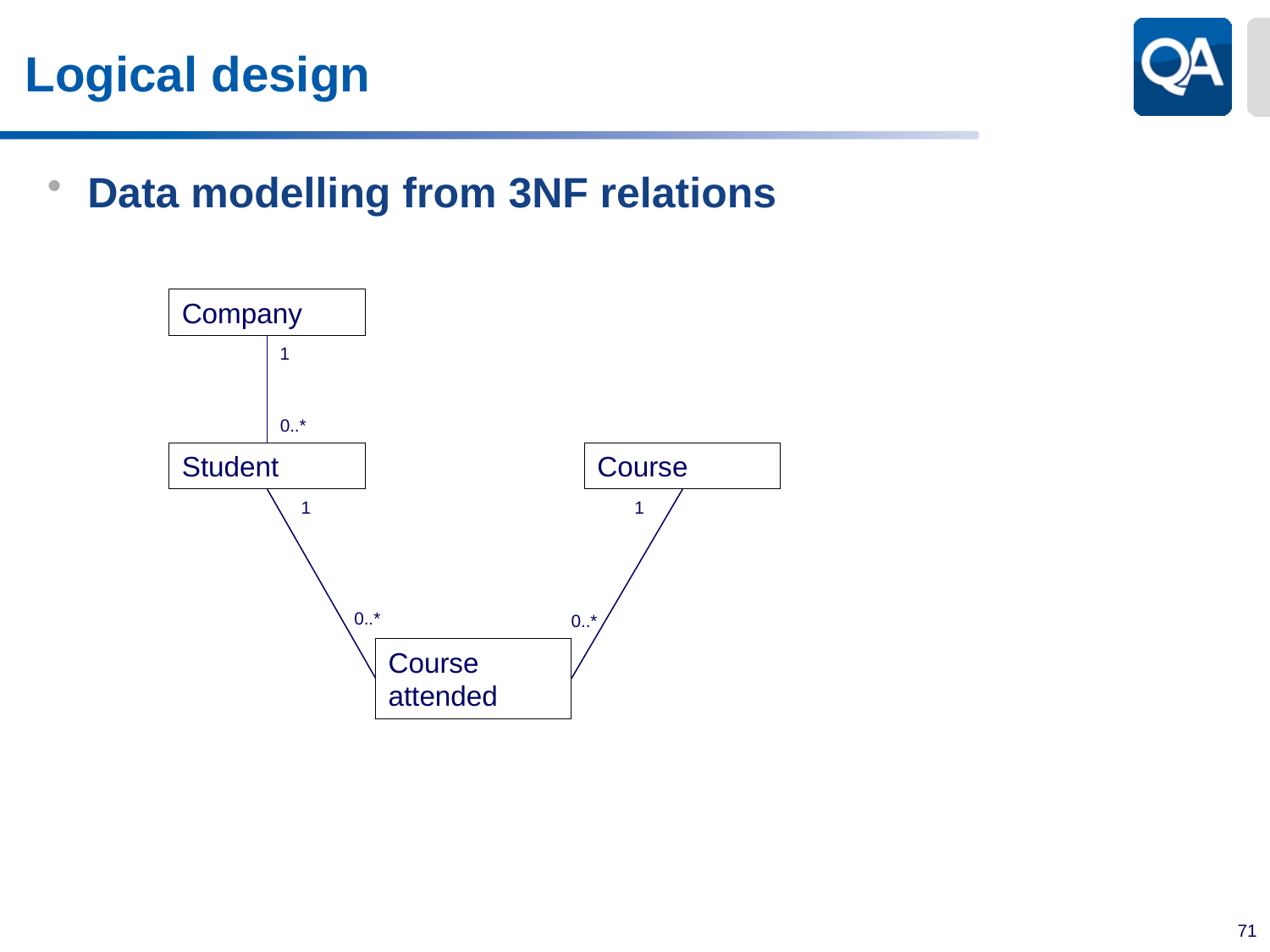

# Logical design
Data modelling from 3NF relations
Company
1
0..*
Student
Course
1
1
0..*
0..*
Course attended